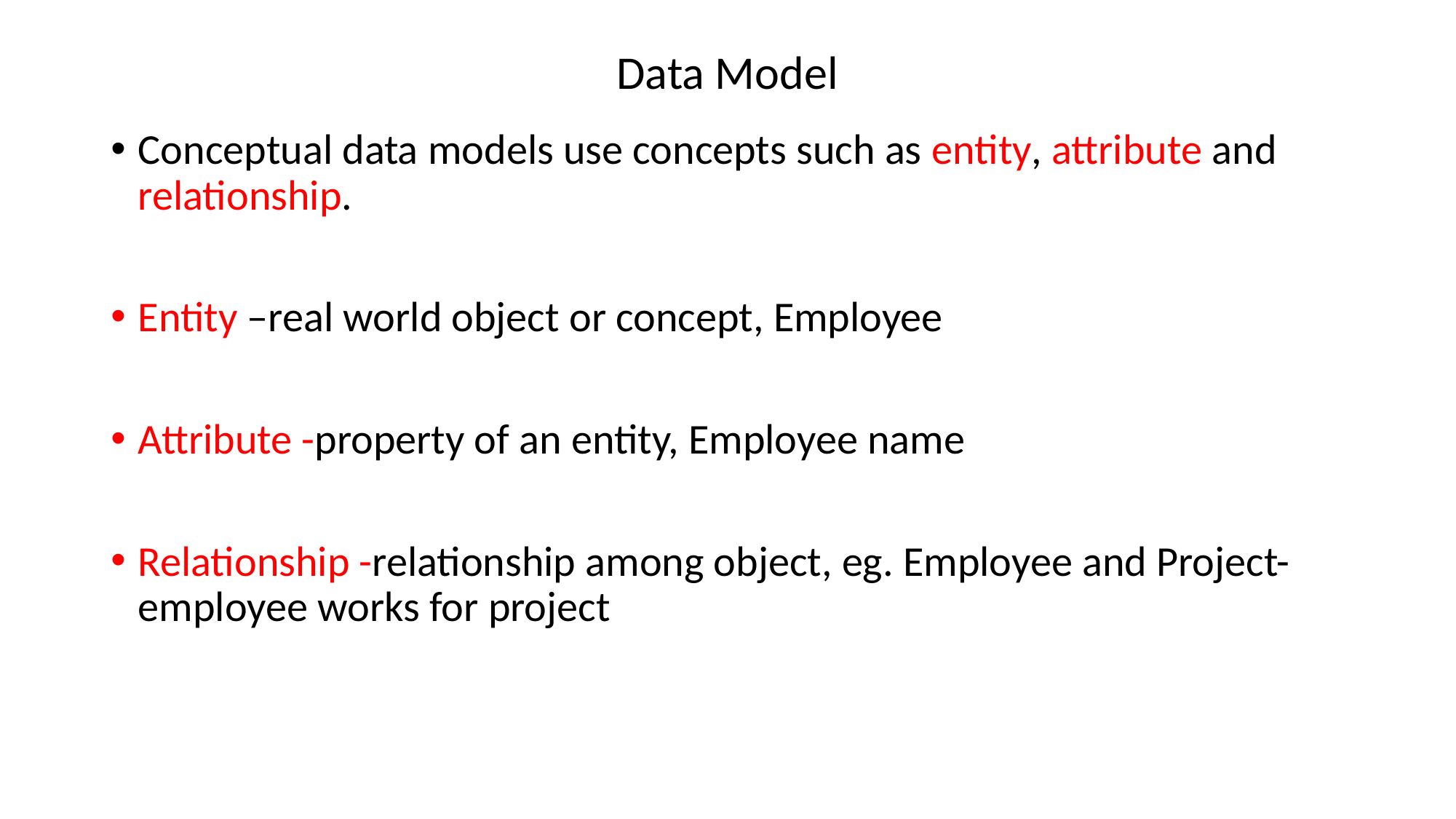

# Data Model
Conceptual data models use concepts such as entity, attribute and relationship.

Entity –real world object or concept, Employee

Attribute -property of an entity, Employee name

Relationship -relationship among object, eg. Employee and Project-employee works for project